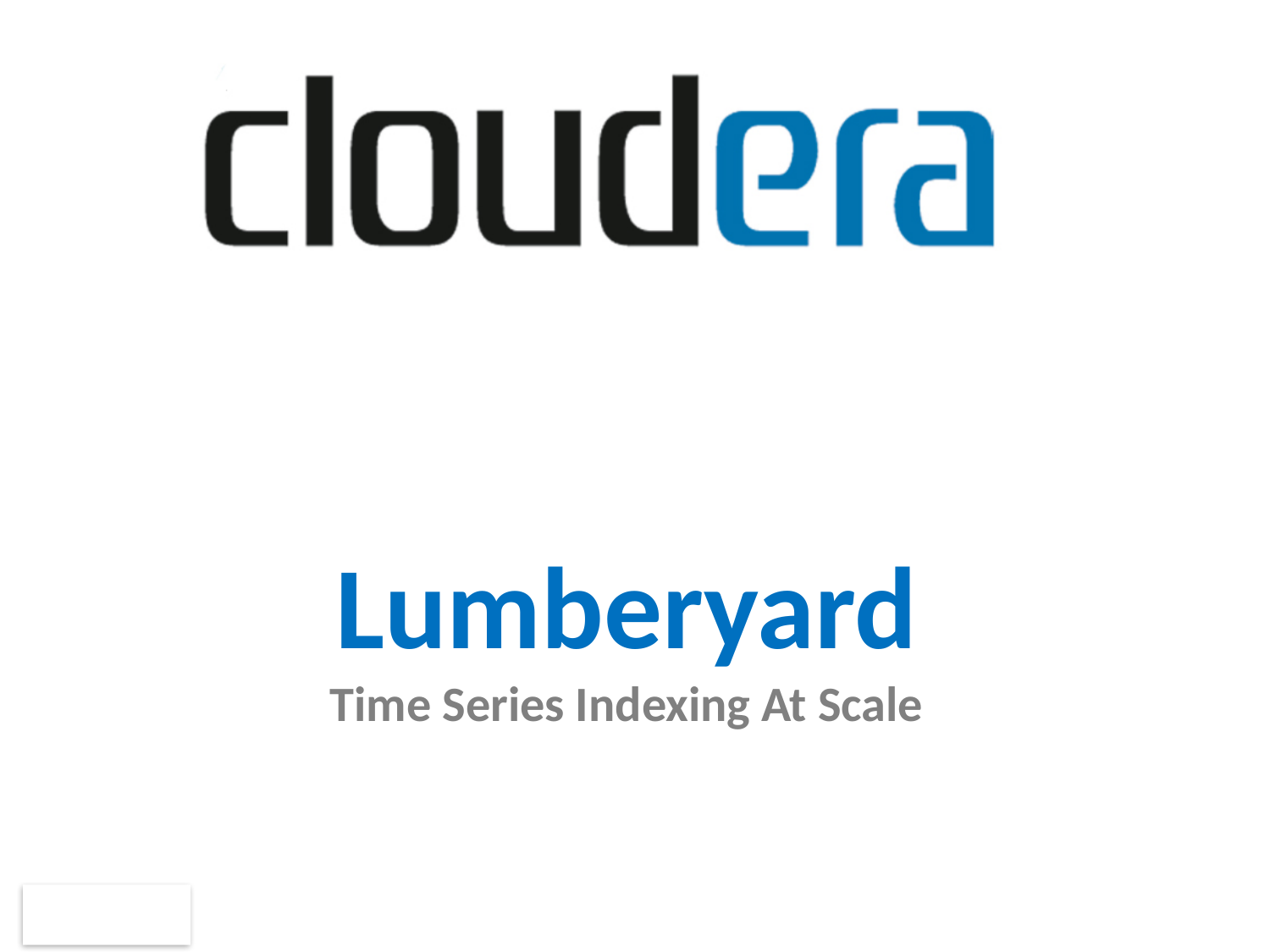

# Lumberyard Time Series Indexing At Scale